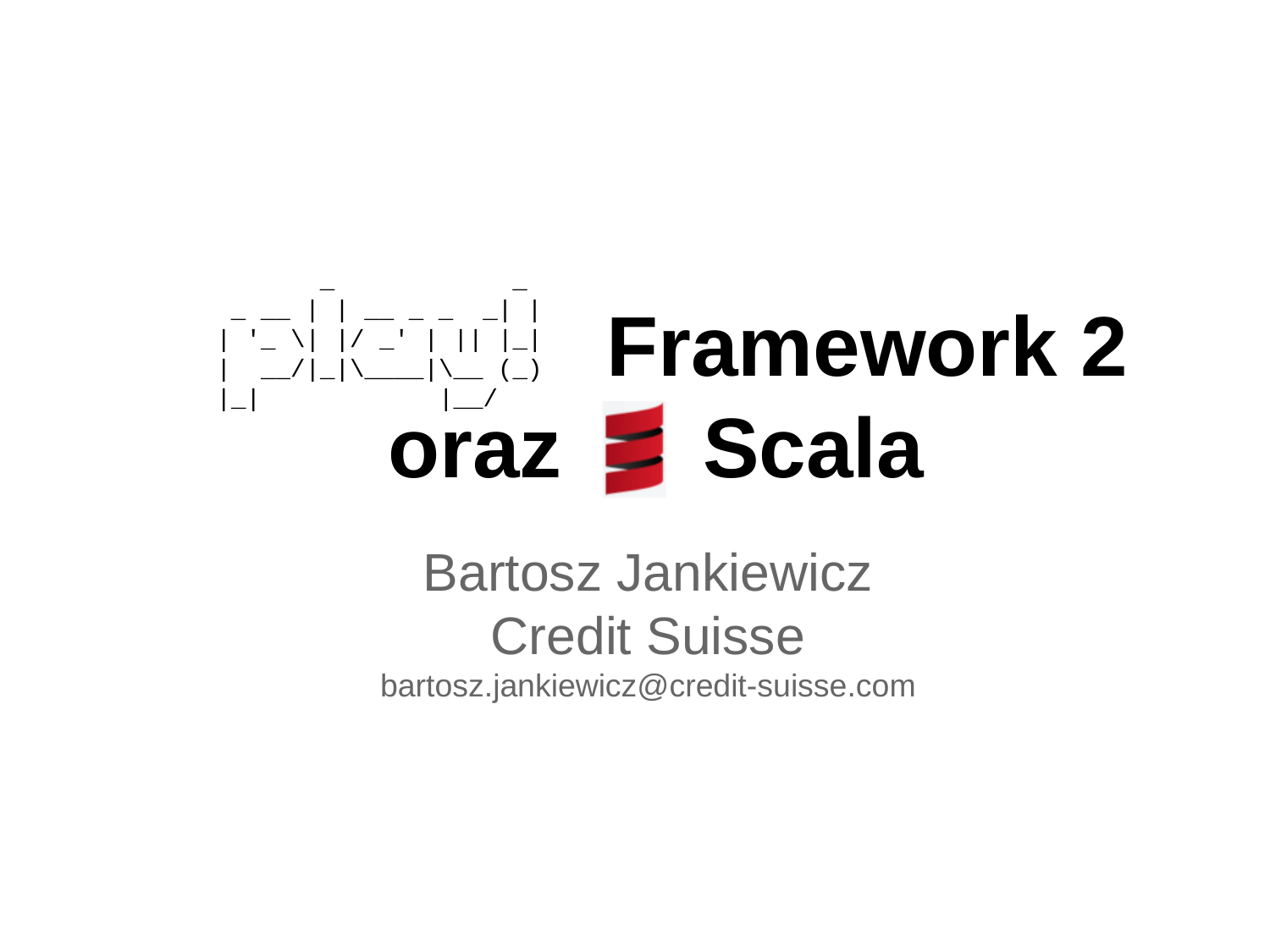

_            _
 _ __ | | __ _ _  _| |
| '_ \| |/ _' | || |_|
|  __/|_|\____|\__ (_)
|_|            |__/

# Framework 2
oraz      Scala

Bartosz Jankiewicz
Credit Suisse
bartosz.jankiewicz@credit-suisse.com